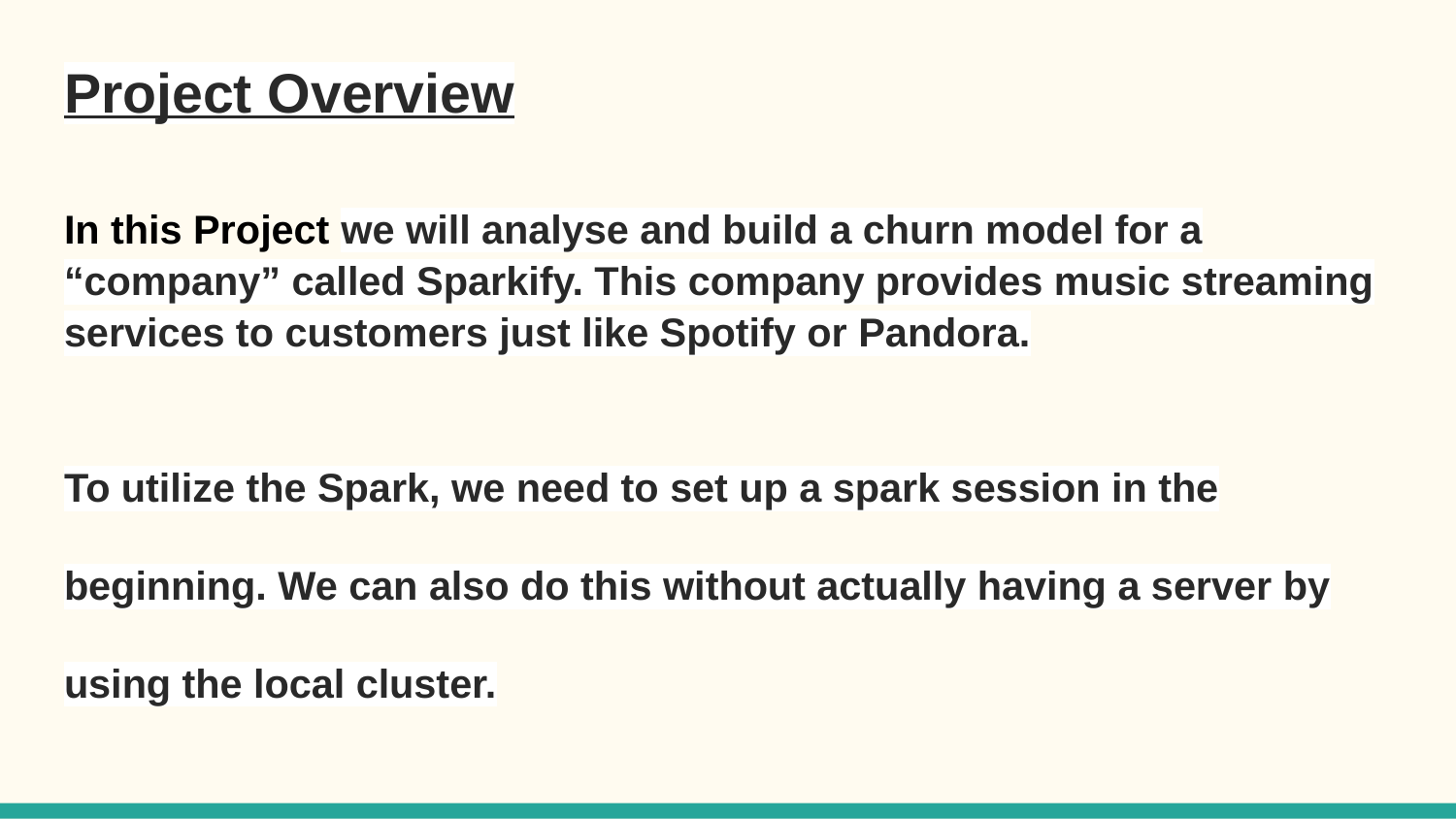

# Project Overview

In this Project we will analyse and build a churn model for a “company” called Sparkify. This company provides music streaming services to customers just like Spotify or Pandora.
To utilize the Spark, we need to set up a spark session in the beginning. We can also do this without actually having a server by using the local cluster.